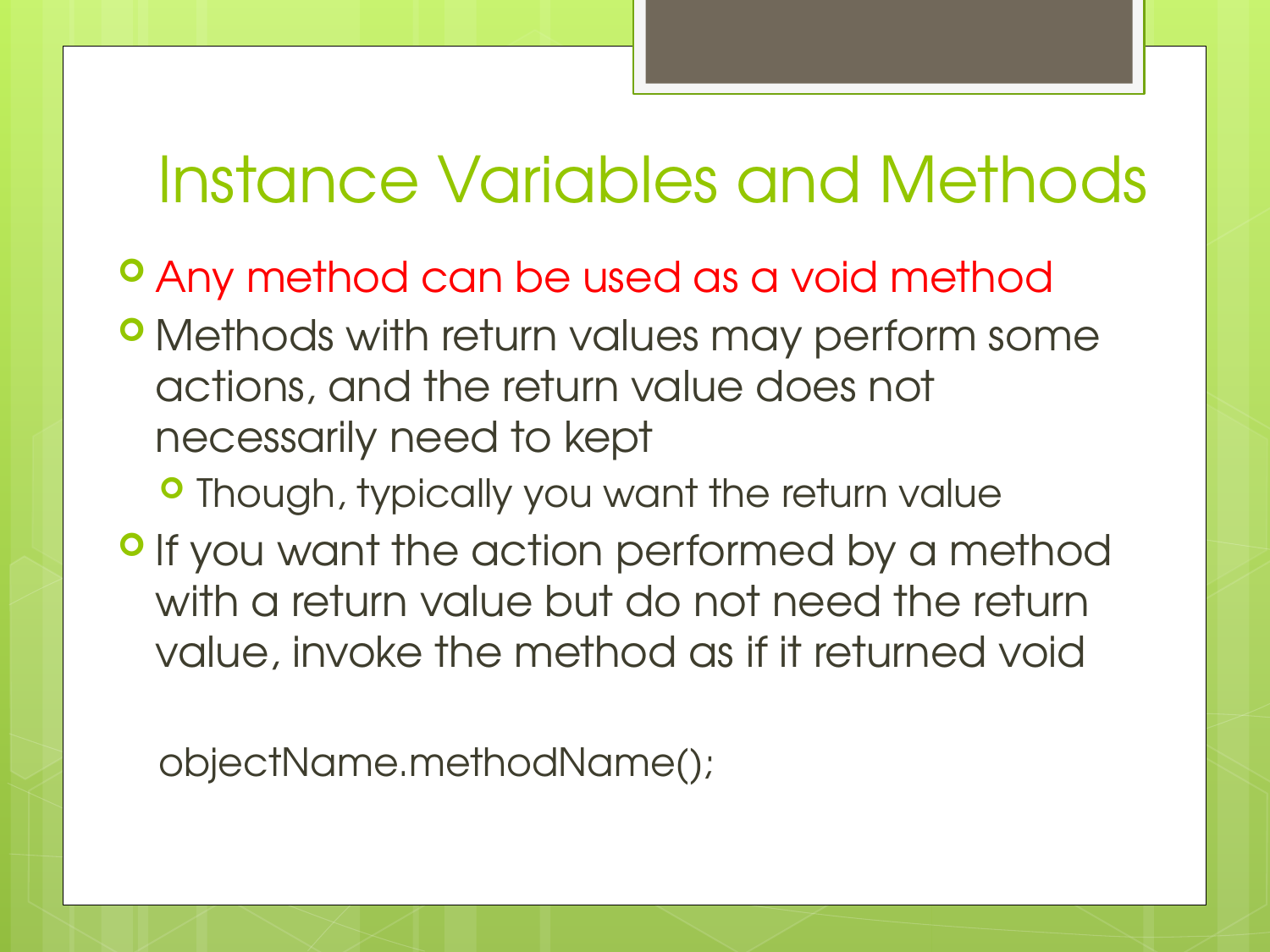

# Instance Variables and Methods
Any method can be used as a void method
Methods with return values may perform some actions, and the return value does not necessarily need to kept
Though, typically you want the return value
If you want the action performed by a method with a return value but do not need the return value, invoke the method as if it returned void

objectName.methodName();